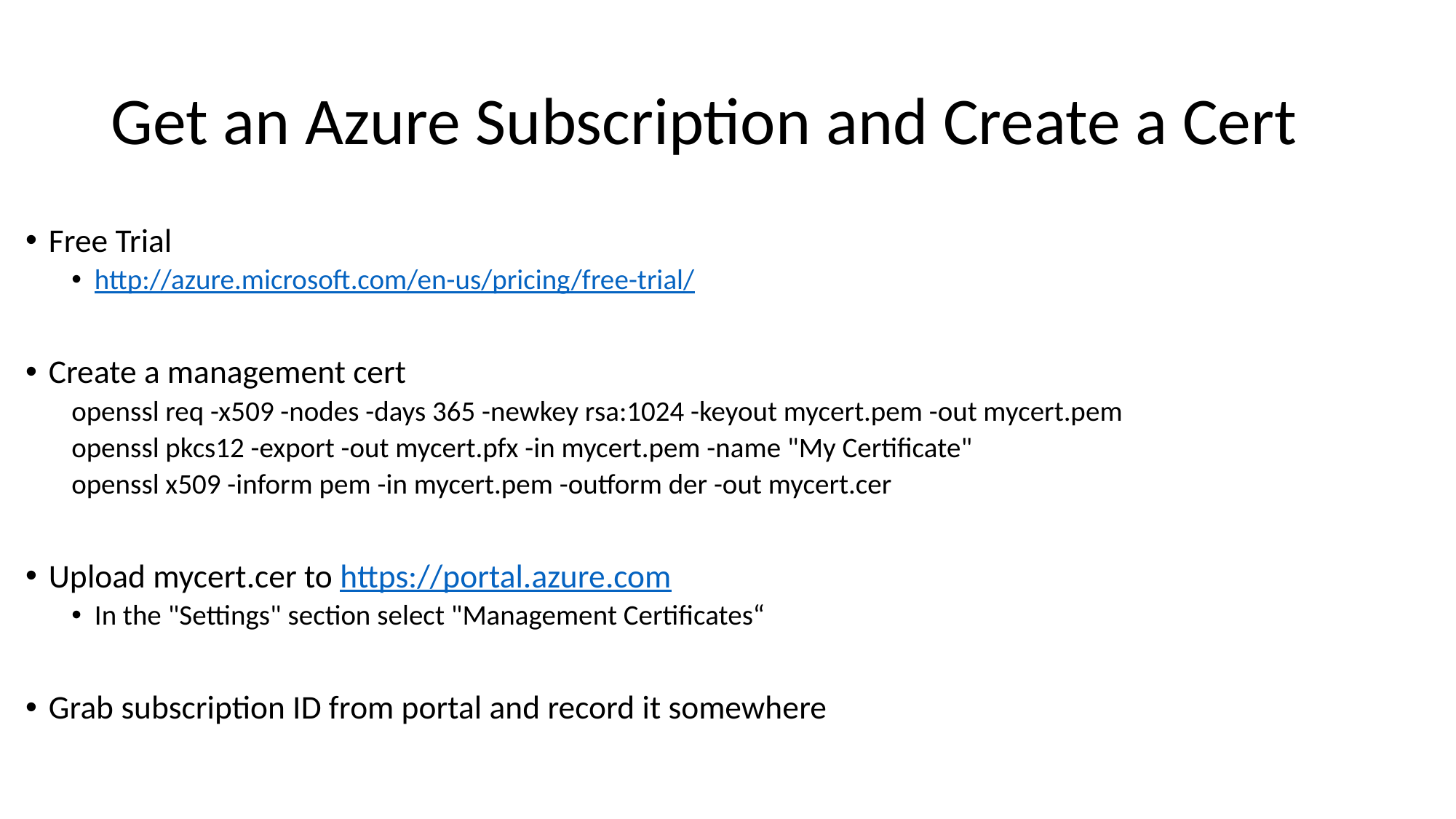

# Get an Azure Subscription and Create a Cert
Free Trial
http://azure.microsoft.com/en-us/pricing/free-trial/

Create a management cert
openssl req -x509 -nodes -days 365 -newkey rsa:1024 -keyout mycert.pem -out mycert.pem
openssl pkcs12 -export -out mycert.pfx -in mycert.pem -name "My Certificate"
openssl x509 -inform pem -in mycert.pem -outform der -out mycert.cer

Upload mycert.cer to https://portal.azure.com
In the "Settings" section select "Management Certificates“

Grab subscription ID from portal and record it somewhere